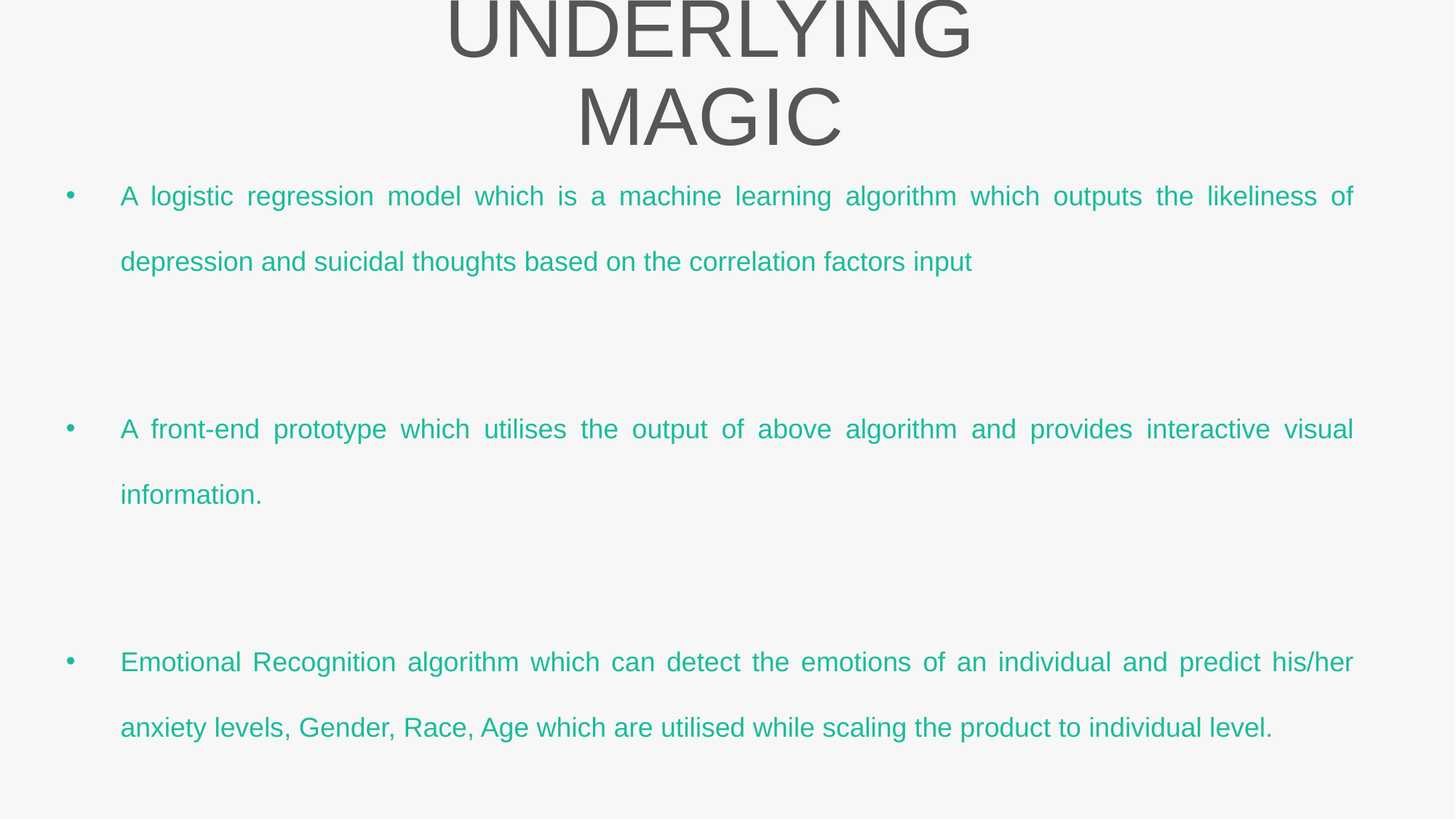

UNDERLYING MAGIC
A logistic regression model which is a machine learning algorithm which outputs the likeliness of depression and suicidal thoughts based on the correlation factors input

A front-end prototype which utilises the output of above algorithm and provides interactive visual information.

Emotional Recognition algorithm which can detect the emotions of an individual and predict his/her anxiety levels, Gender, Race, Age which are utilised while scaling the product to individual level.